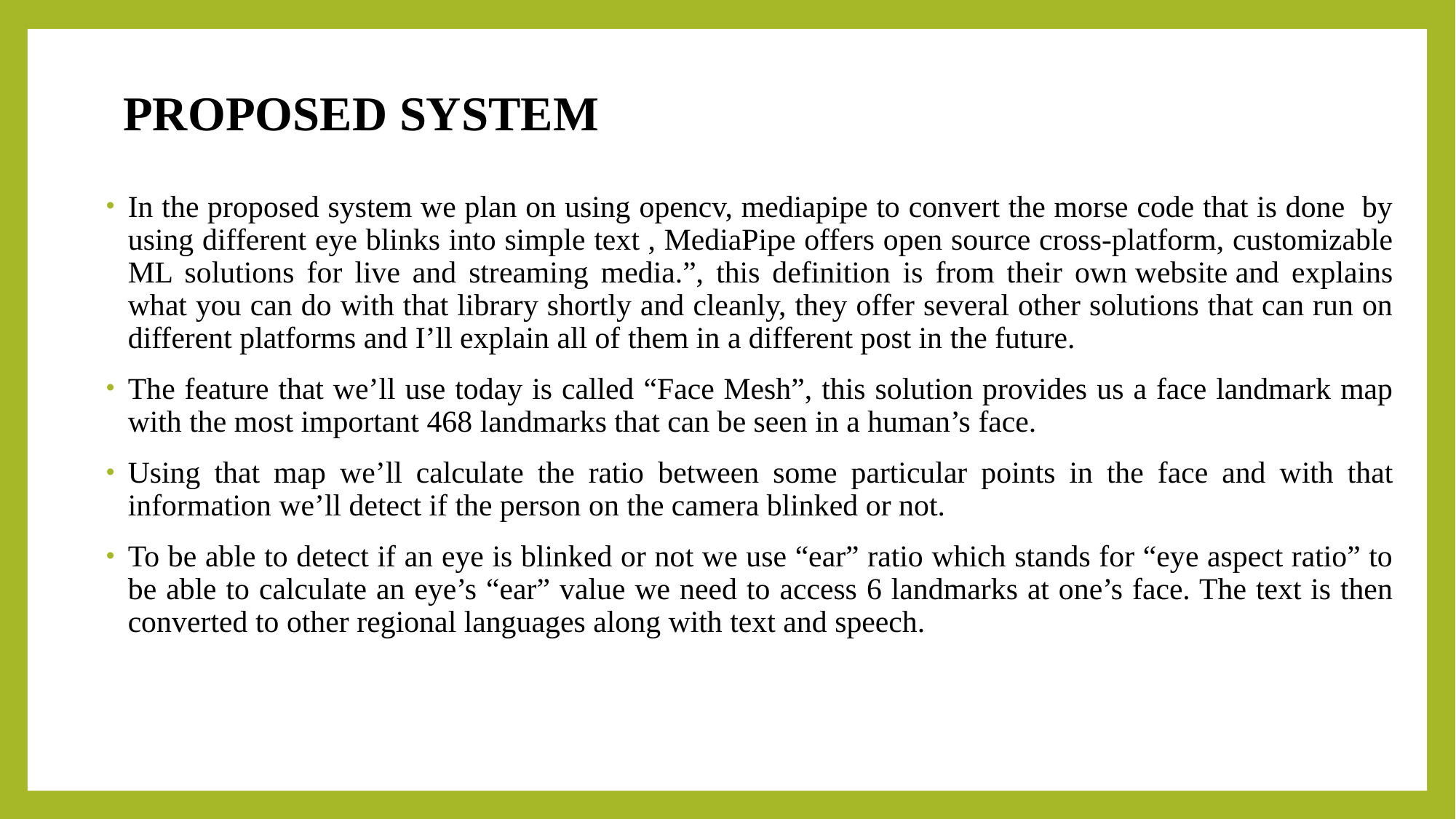

# PROPOSED SYSTEM
In the proposed system we plan on using opencv, mediapipe to convert the morse code that is done  by using different eye blinks into simple text , MediaPipe offers open source cross-platform, customizable ML solutions for live and streaming media.”, this definition is from their own website and explains what you can do with that library shortly and cleanly, they offer several other solutions that can run on different platforms and I’ll explain all of them in a different post in the future.
The feature that we’ll use today is called “Face Mesh”, this solution provides us a face landmark map with the most important 468 landmarks that can be seen in a human’s face.
Using that map we’ll calculate the ratio between some particular points in the face and with that information we’ll detect if the person on the camera blinked or not.
To be able to detect if an eye is blinked or not we use “ear” ratio which stands for “eye aspect ratio” to be able to calculate an eye’s “ear” value we need to access 6 landmarks at one’s face. The text is then converted to other regional languages along with text and speech.